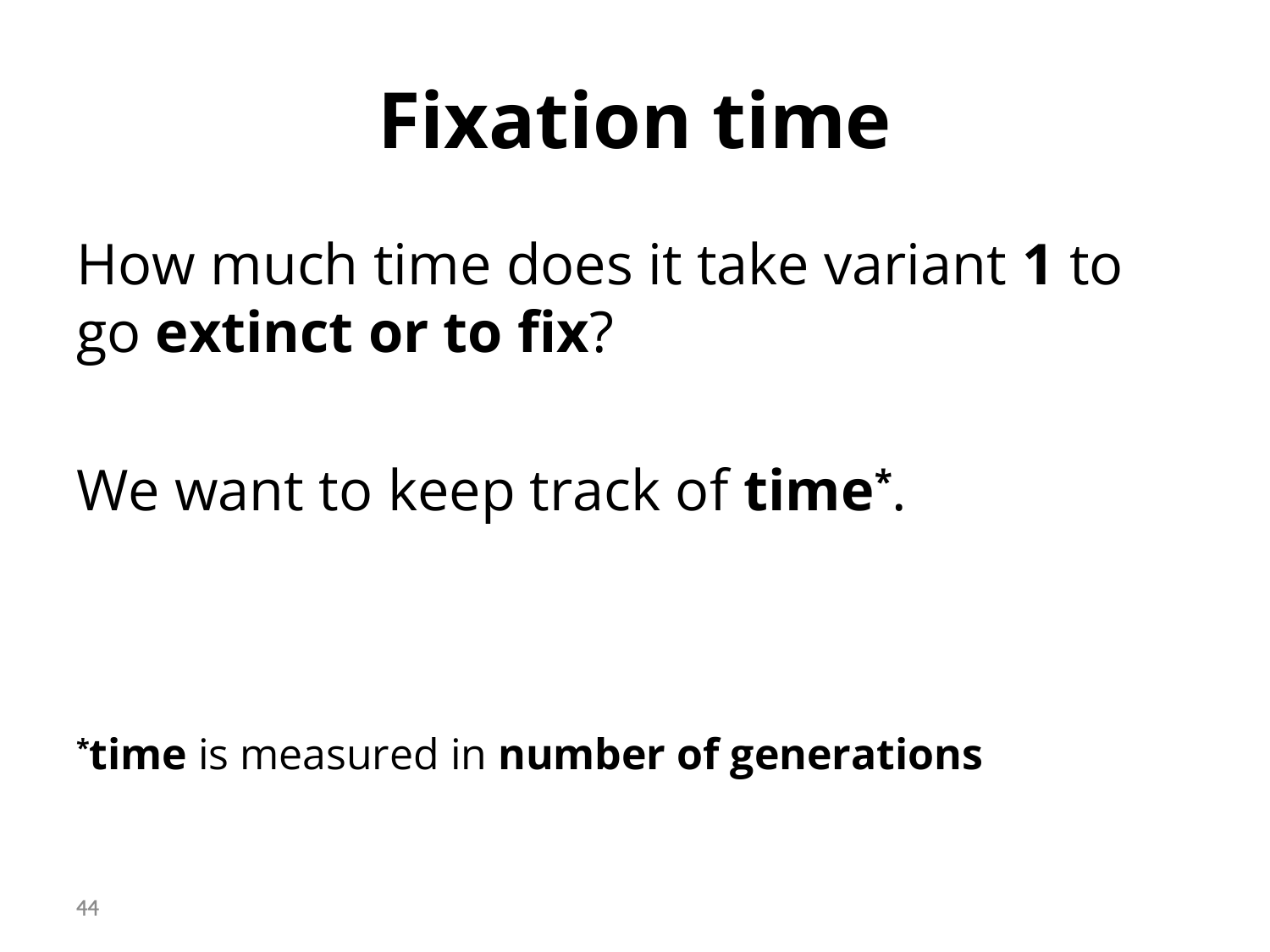

# Fixation time
How much time does it take variant 1 to go extinct or to fix?

We want to keep track of time*.

*time is measured in number of generations
44